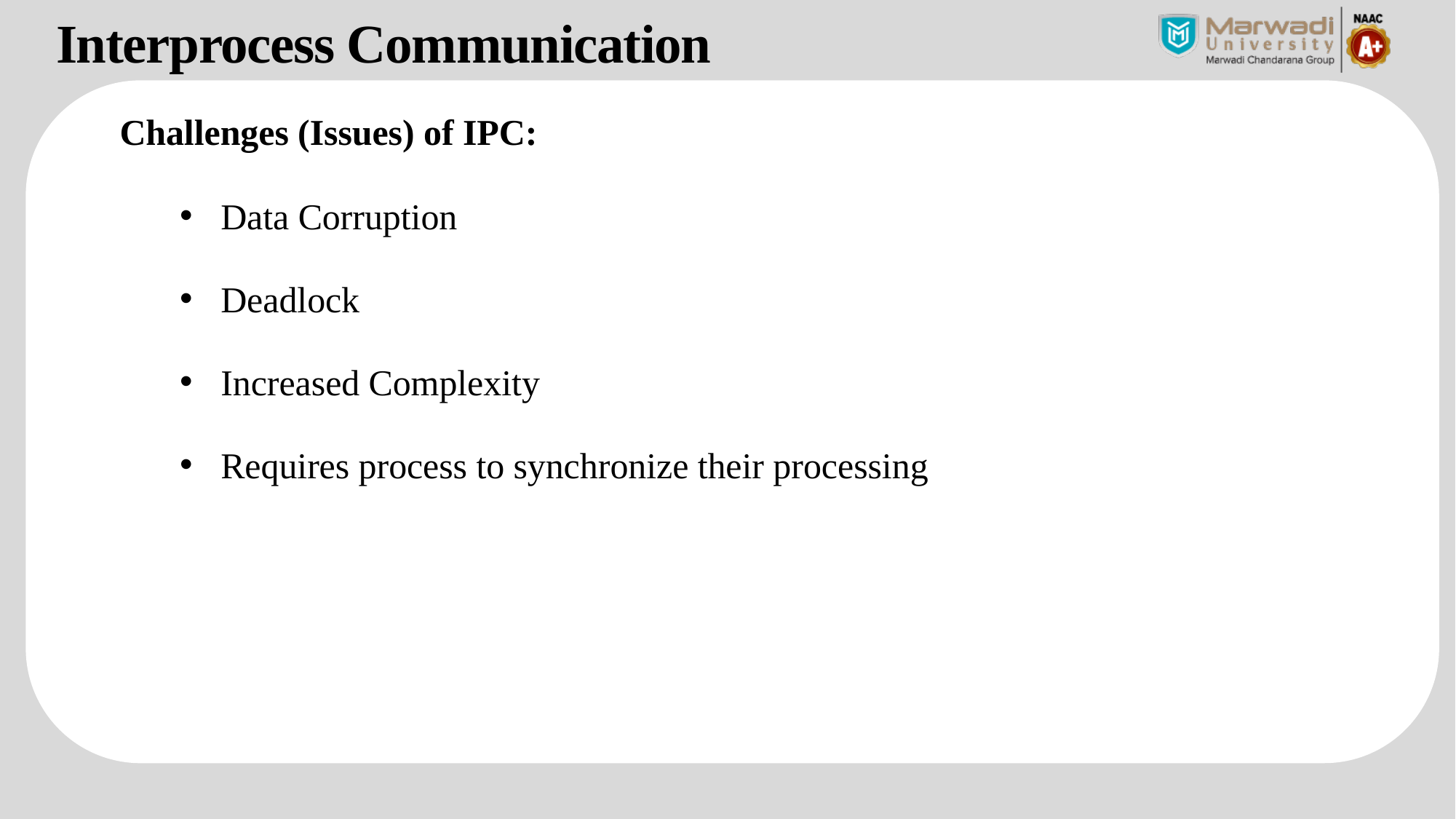

Interprocess Communication
Challenges (Issues) of IPC:

Data Corruption

Deadlock

Increased Complexity

Requires process to synchronize their processing